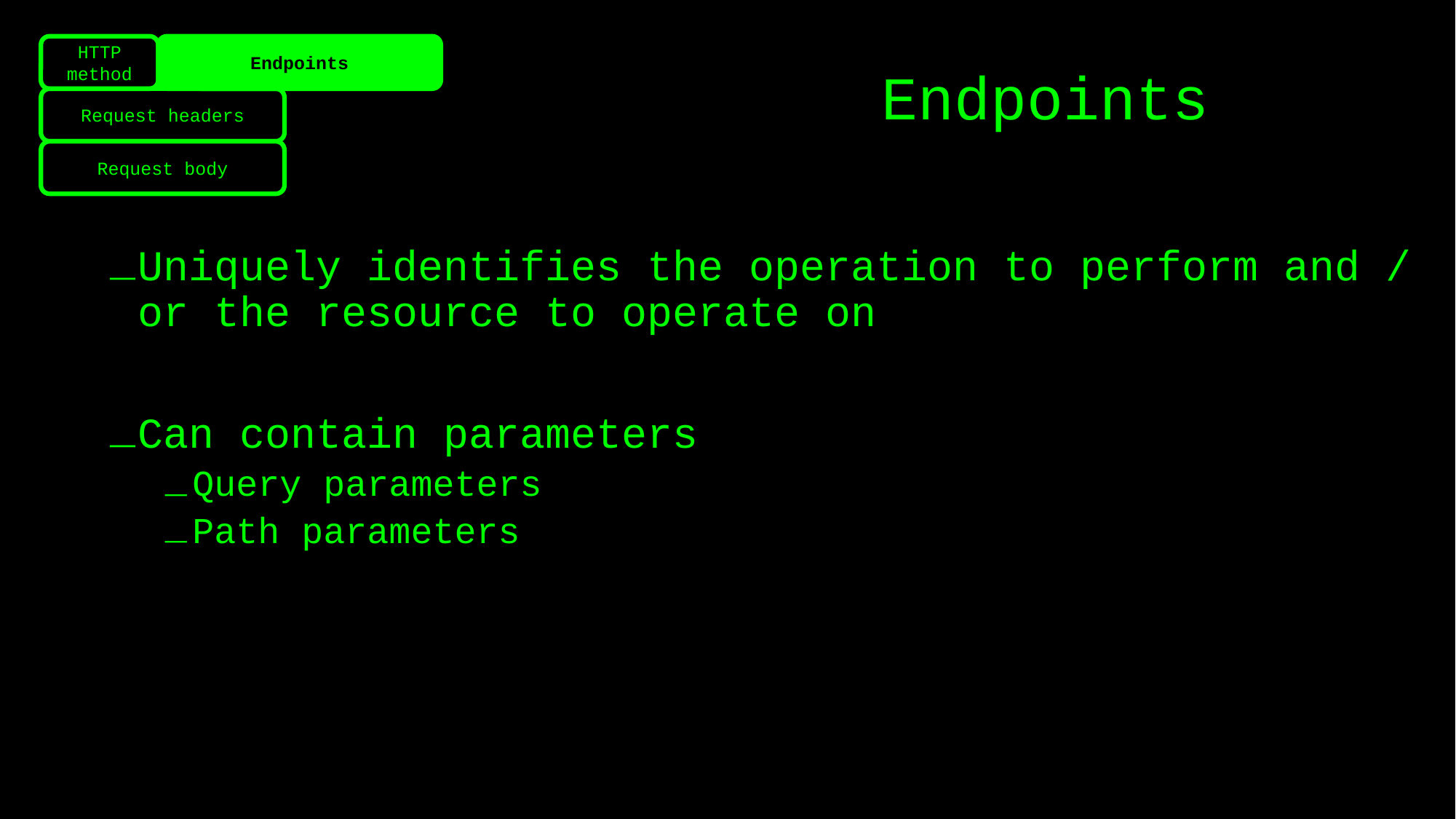

HTTP method
Endpoints
Endpoints
Request headers
Request body
Uniquely identifies the operation to perform and / or the resource to operate on

Can contain parameters
Query parameters
Path parameters